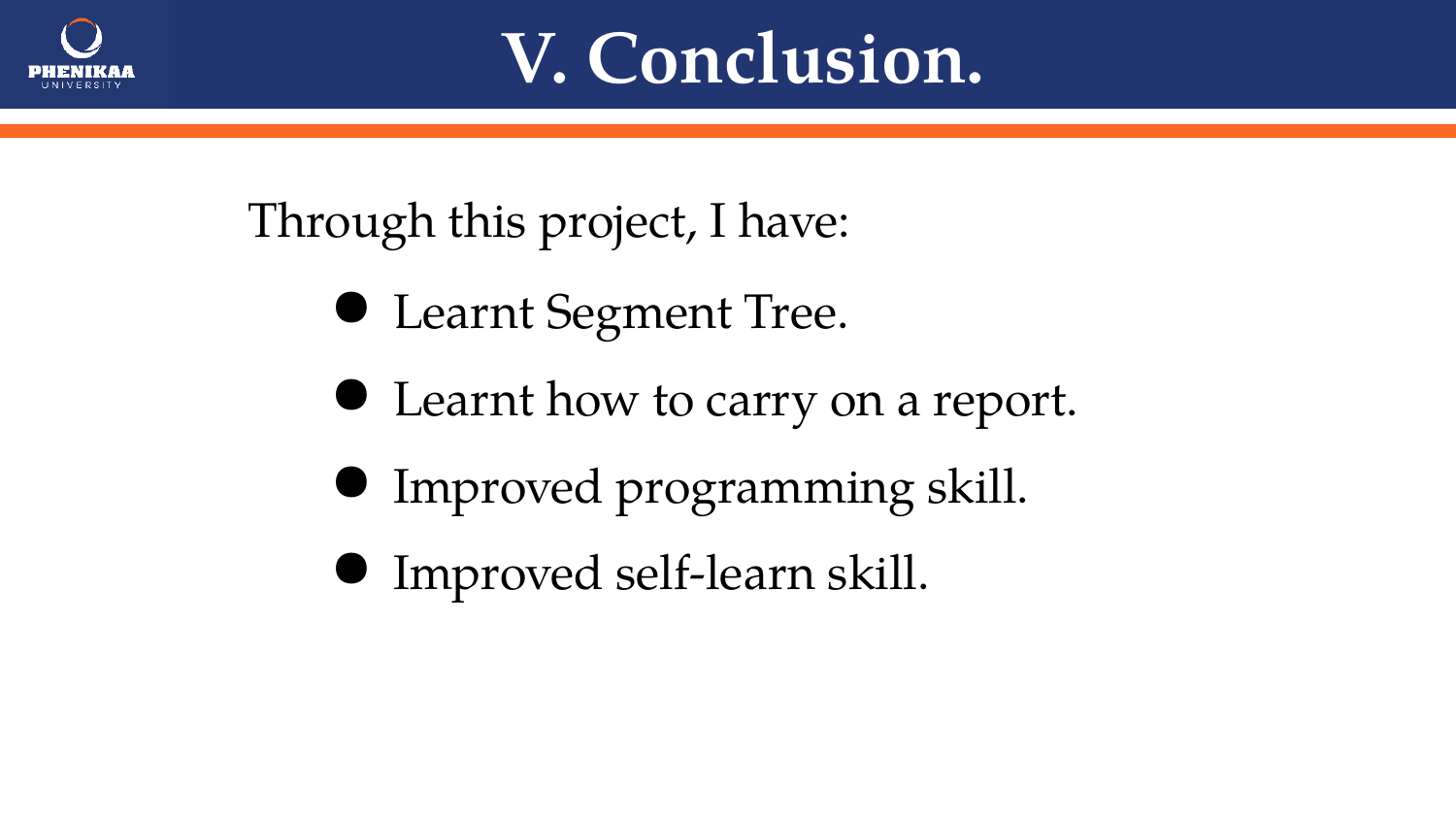

# V. Conclusion.
Through this project, I have:
Learnt Segment Tree.
Learnt how to carry on a report.
Improved programming skill.
Improved self-learn skill.